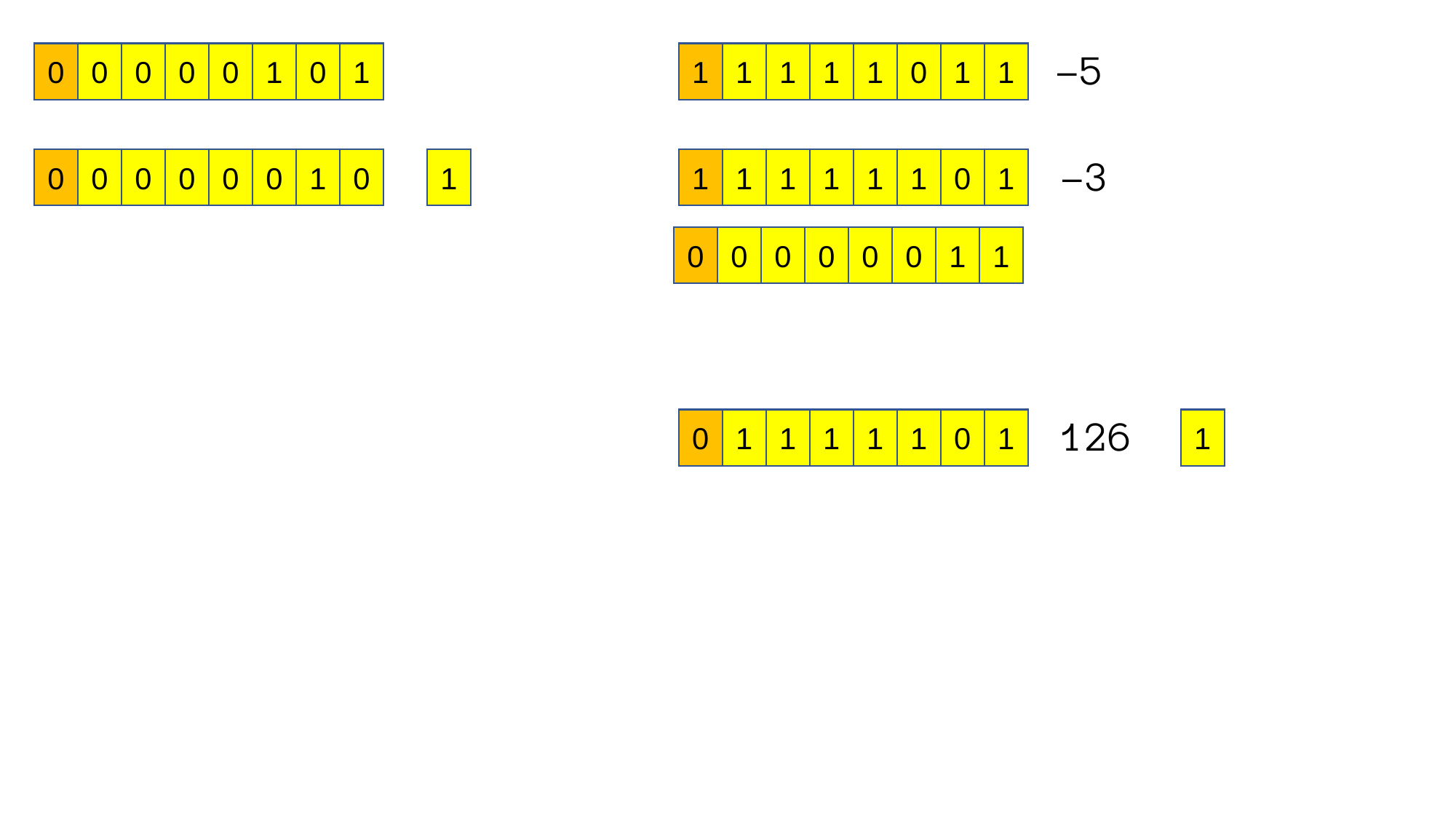

-5
0
0
0
0
0
1
0
1
1
1
1
1
1
0
1
1
-3
0
0
0
0
0
0
1
0
1
1
1
1
1
1
1
0
1
0
0
0
0
0
0
1
1
126
0
1
1
1
1
1
0
1
1